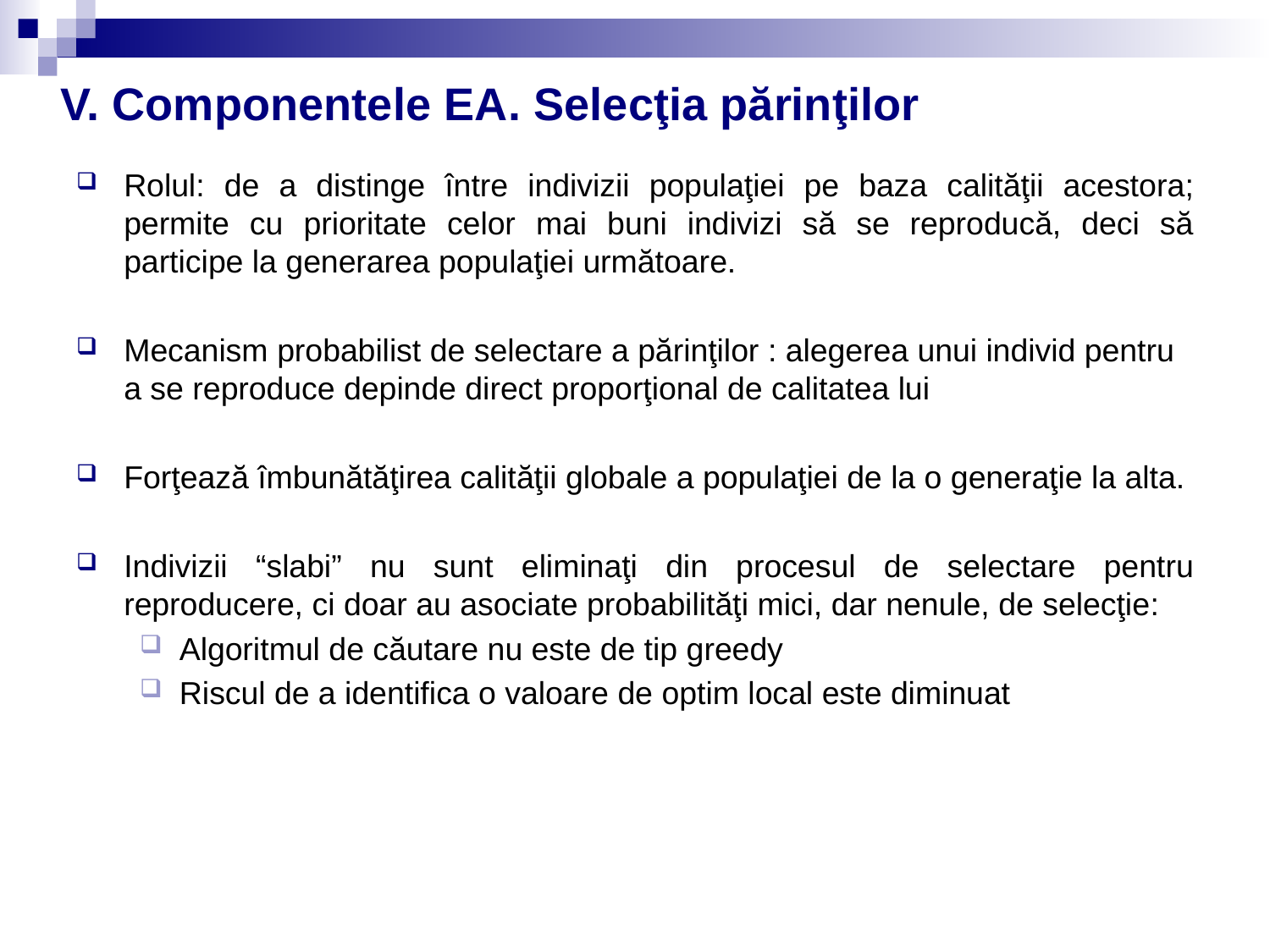

# V. Componentele EA. Selecţia părinţilor
Rolul: de a distinge între indivizii populaţiei pe baza calităţii acestora; permite cu prioritate celor mai buni indivizi să se reproducă, deci să participe la generarea populaţiei următoare.

Mecanism probabilist de selectare a părinţilor : alegerea unui individ pentru a se reproduce depinde direct proporţional de calitatea lui

Forţează îmbunătăţirea calităţii globale a populaţiei de la o generaţie la alta.

Indivizii “slabi” nu sunt eliminaţi din procesul de selectare pentru reproducere, ci doar au asociate probabilităţi mici, dar nenule, de selecţie:
Algoritmul de căutare nu este de tip greedy
Riscul de a identifica o valoare de optim local este diminuat